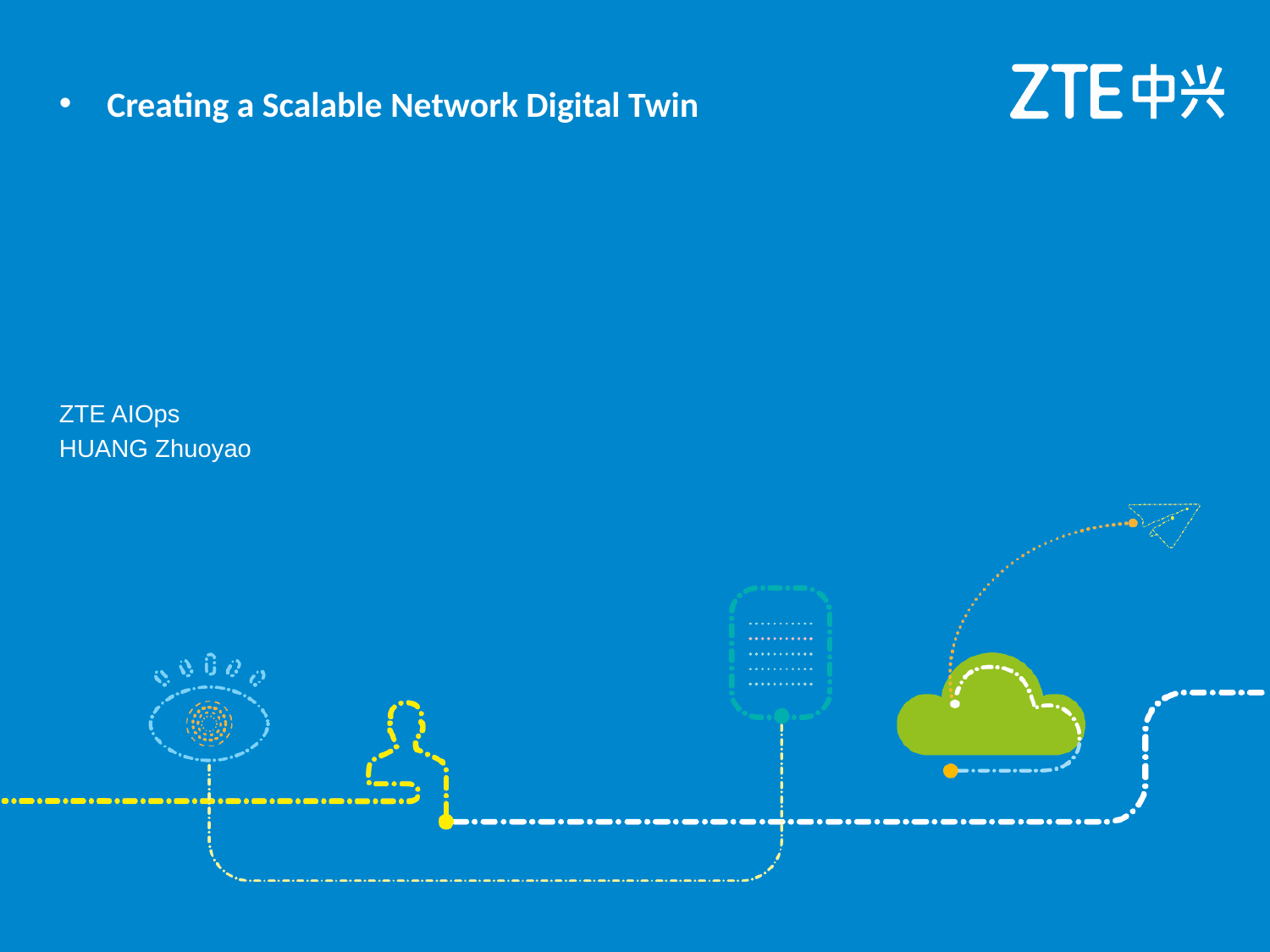

Creating a Scalable Network Digital Twin

ZTE AIOps
HUANG Zhuoyao